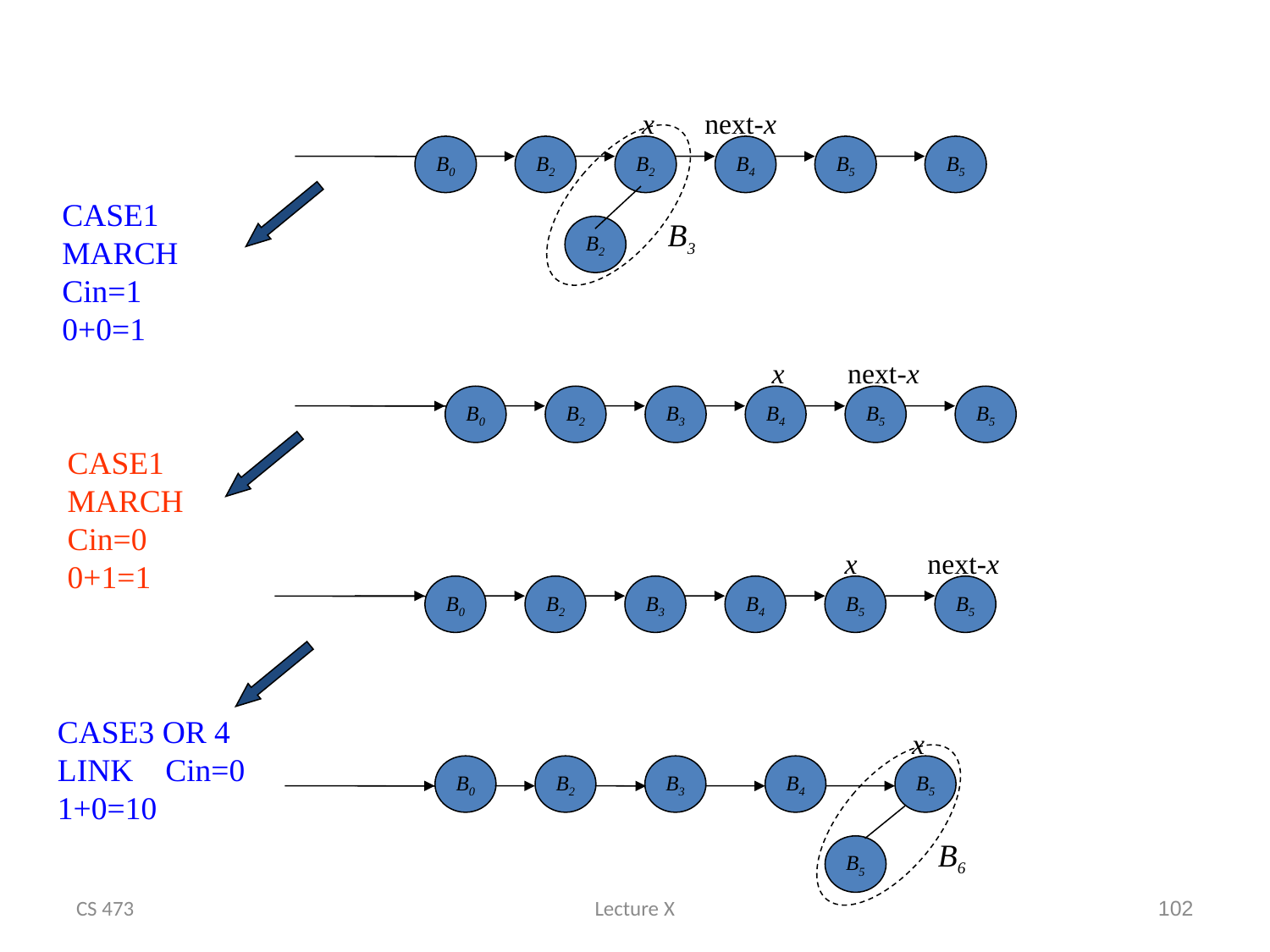

x
 next-x

B0
B2
B2
B4
B5
B5

CASE1 MARCH Cin=1 0+0=1

   B3
B2
  x
next-x
B0
B2
B3
B4
B5
B5

CASE1 MARCH Cin=0 0+1=1

 x
next-x
B0
B2
B3
B4
B5
B5

  x
CASE3 OR 4 LINK    Cin=0 1+0=10

B0
B2
B3
B4
B5

   B6
B5
CS 473
Lecture X
102